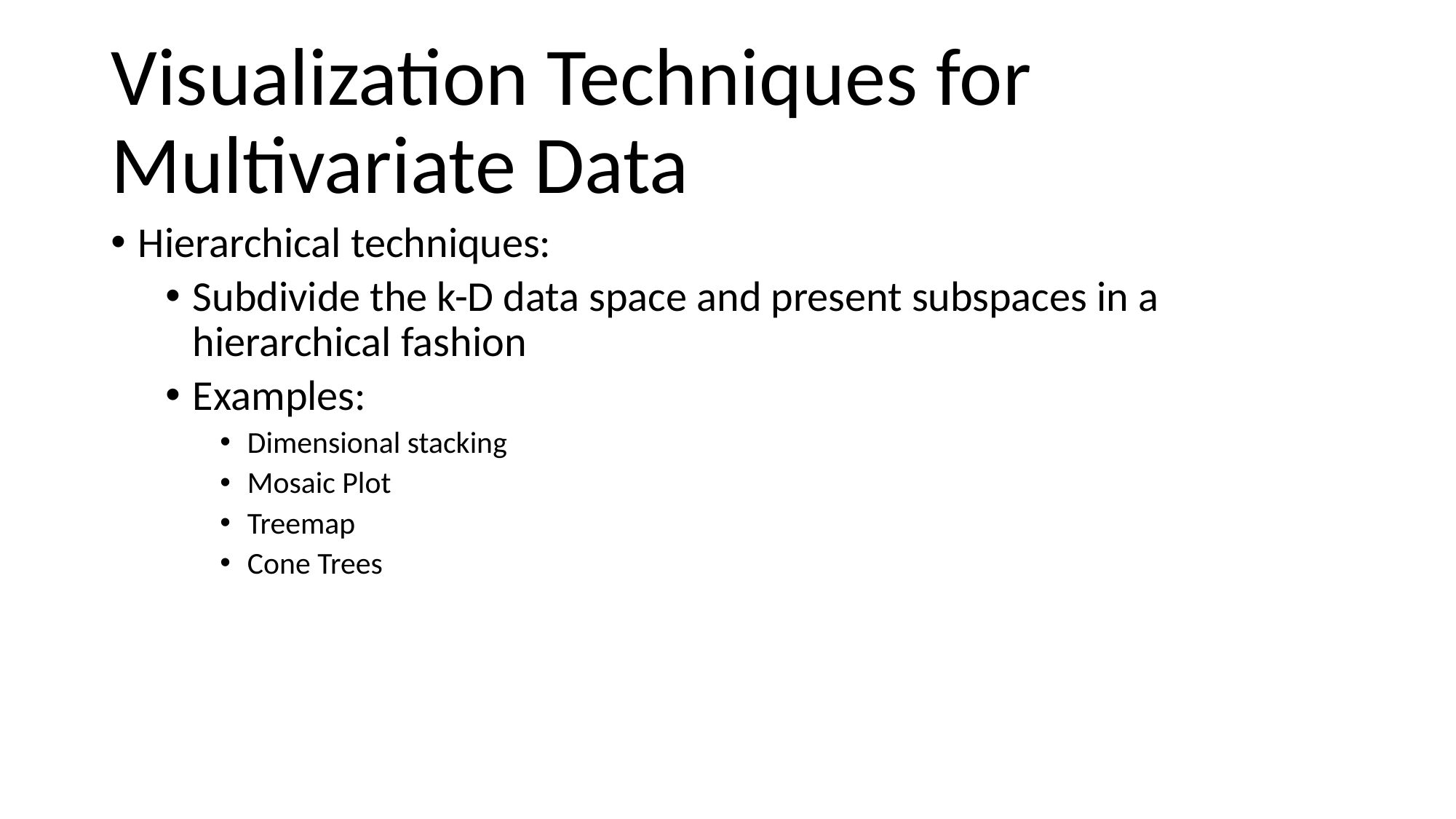

# Visualization Techniques for Multivariate Data
Hierarchical techniques:
Subdivide the k-D data space and present subspaces in a hierarchical fashion
Examples:
Dimensional stacking
Mosaic Plot
Treemap
Cone Trees